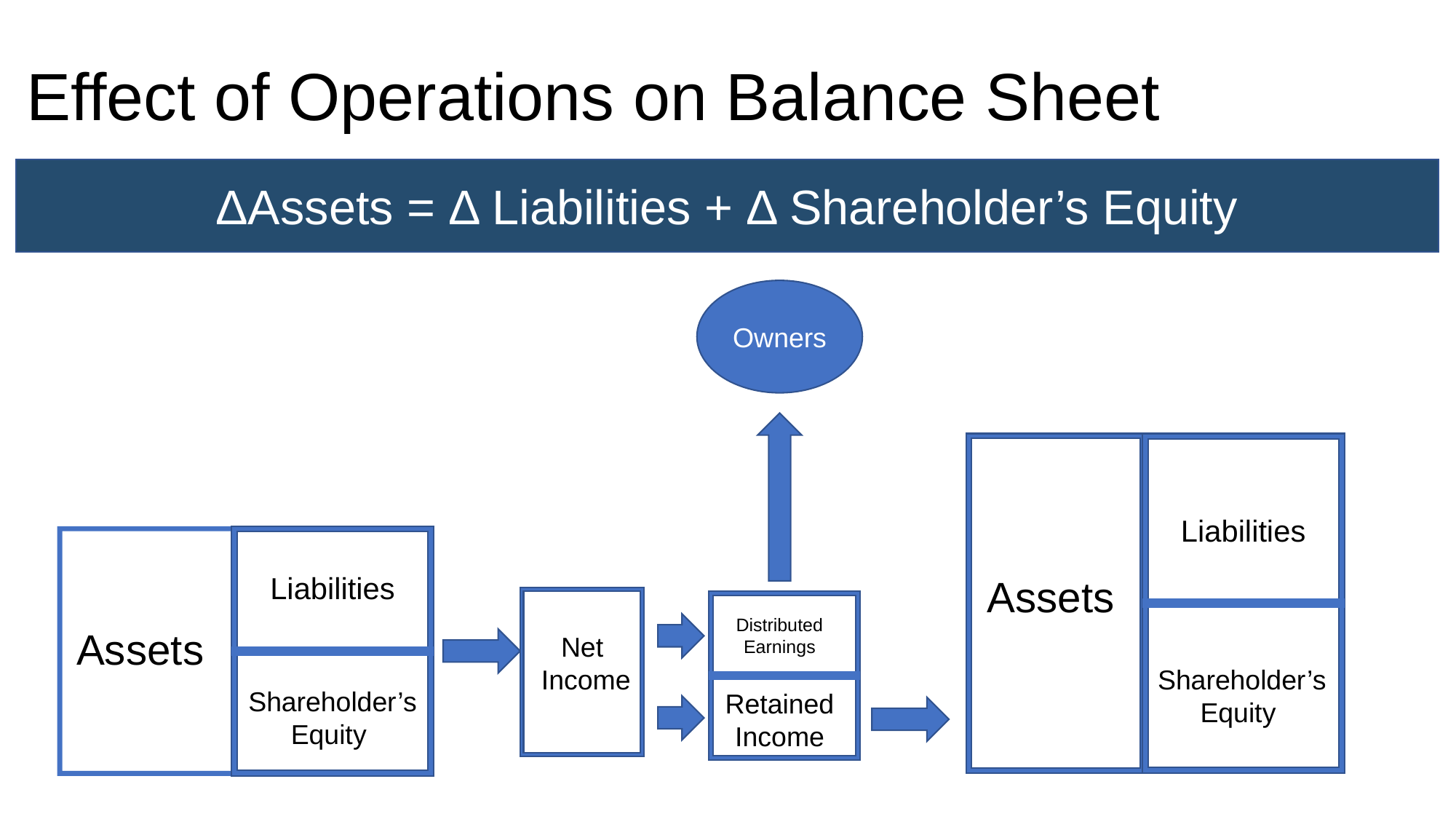

# Effect of Operations on Balance Sheet
ΔAssets = Δ Liabilities + Δ Shareholder’s Equity
Owners

Liabilities

Liabilities
Assets

Distributed Earnings

Assets
Net
Income

Shareholder’s Equity
Shareholder’s Equity
Retained
Income